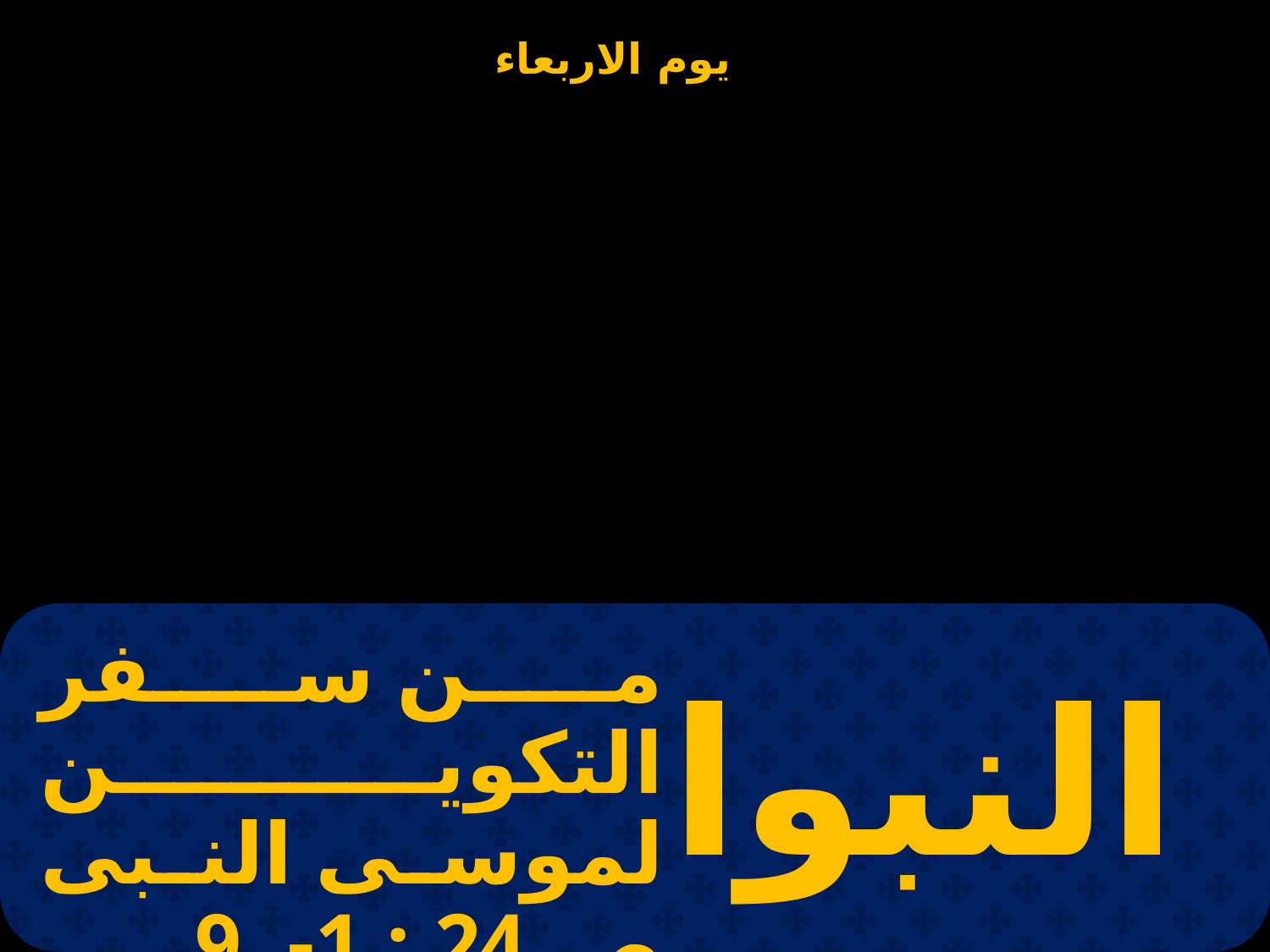

# من سفر التكوين لموسى النبى ص 24 : 1-  9